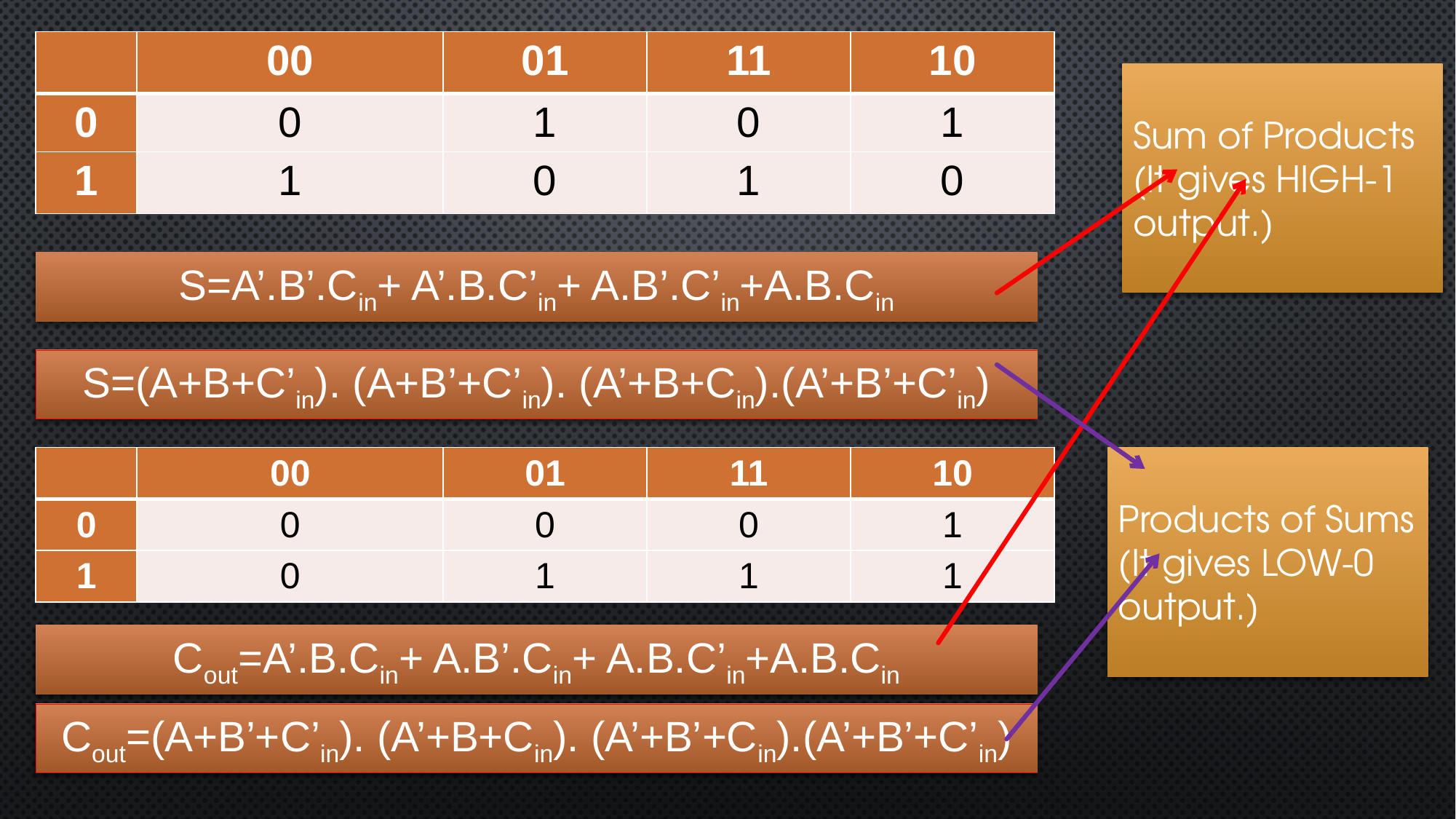

|  | 00 | 01 | 11 | 10 |
| --- | --- | --- | --- | --- |
| 0 | 0 | 1 | 0 | 1 |
| 1 | 1 | 0 | 1 | 0 |

Sum of Products
(It gives HIGH-1 output.)

S=A’.B’.Cin+ A’.B.C’in+ A.B’.C’in+A.B.Cin
S=(A+B+C’in). (A+B’+C’in). (A’+B+Cin).(A’+B’+C’in)
|  | 00 | 01 | 11 | 10 |
| --- | --- | --- | --- | --- |
| 0 | 0 | 0 | 0 | 1 |
| 1 | 0 | 1 | 1 | 1 |

Products of Sums
(It gives LOW-0 output.)

Cout=A’.B.Cin+ A.B’.Cin+ A.B.C’in+A.B.Cin
Cout=(A+B’+C’in). (A’+B+Cin). (A’+B’+Cin).(A’+B’+C’in)